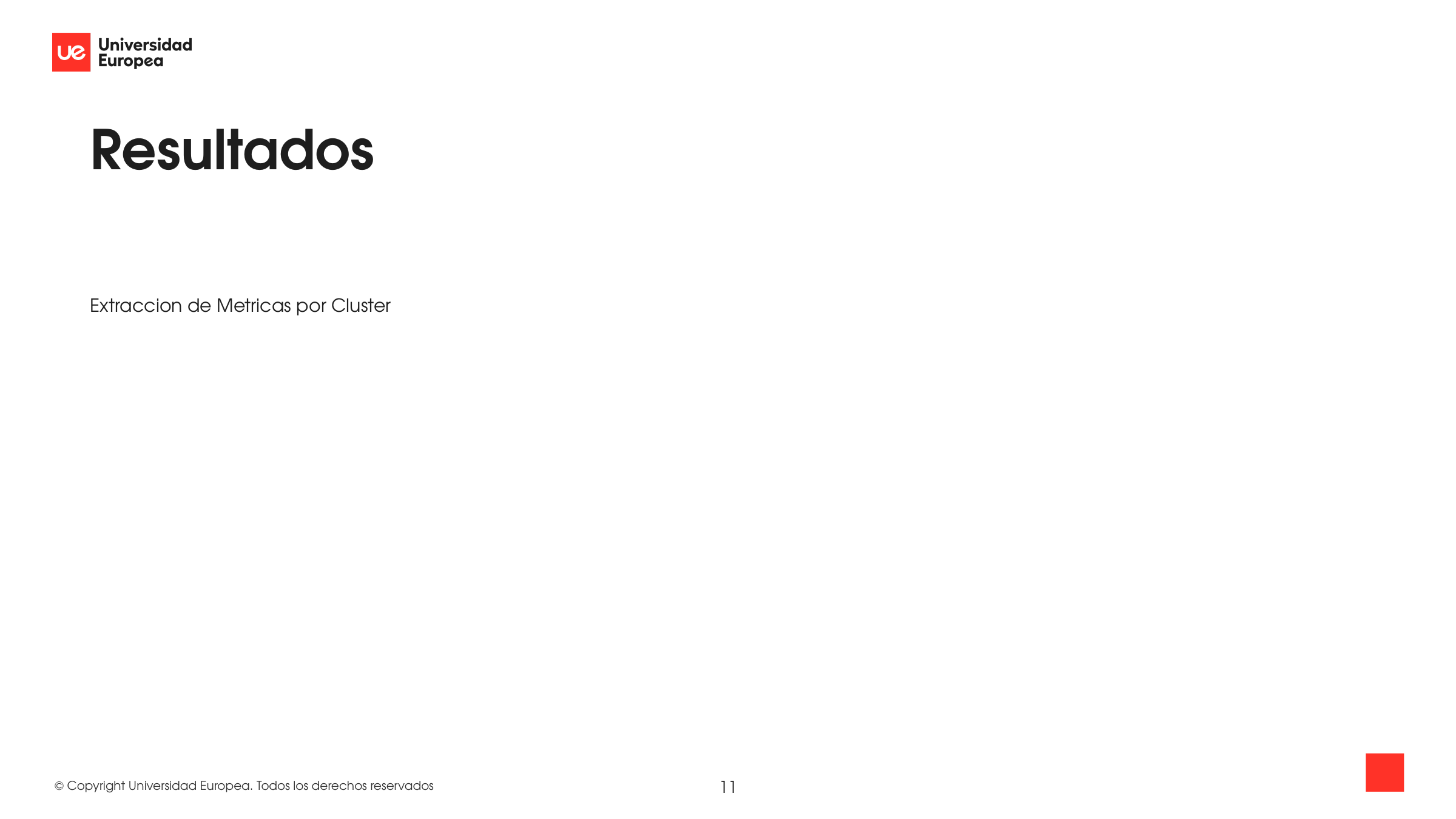

# Resultados

Extraccion de Metricas por Cluster

11